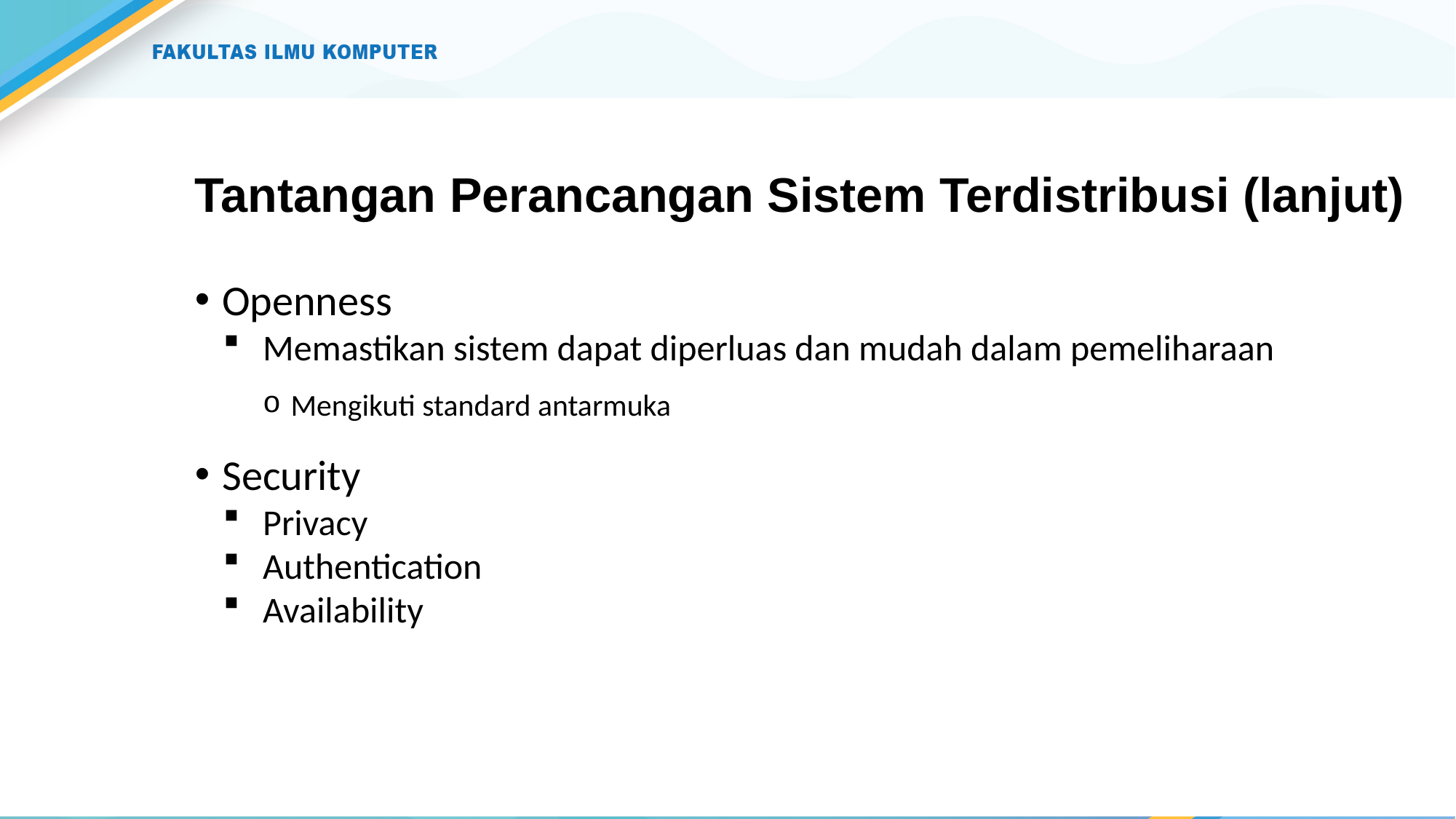

# Tantangan Perancangan Sistem Terdistribusi (lanjut)
Openness
Memastikan sistem dapat diperluas dan mudah dalam pemeliharaan
Mengikuti standard antarmuka
Security
Privacy
Authentication
Availability